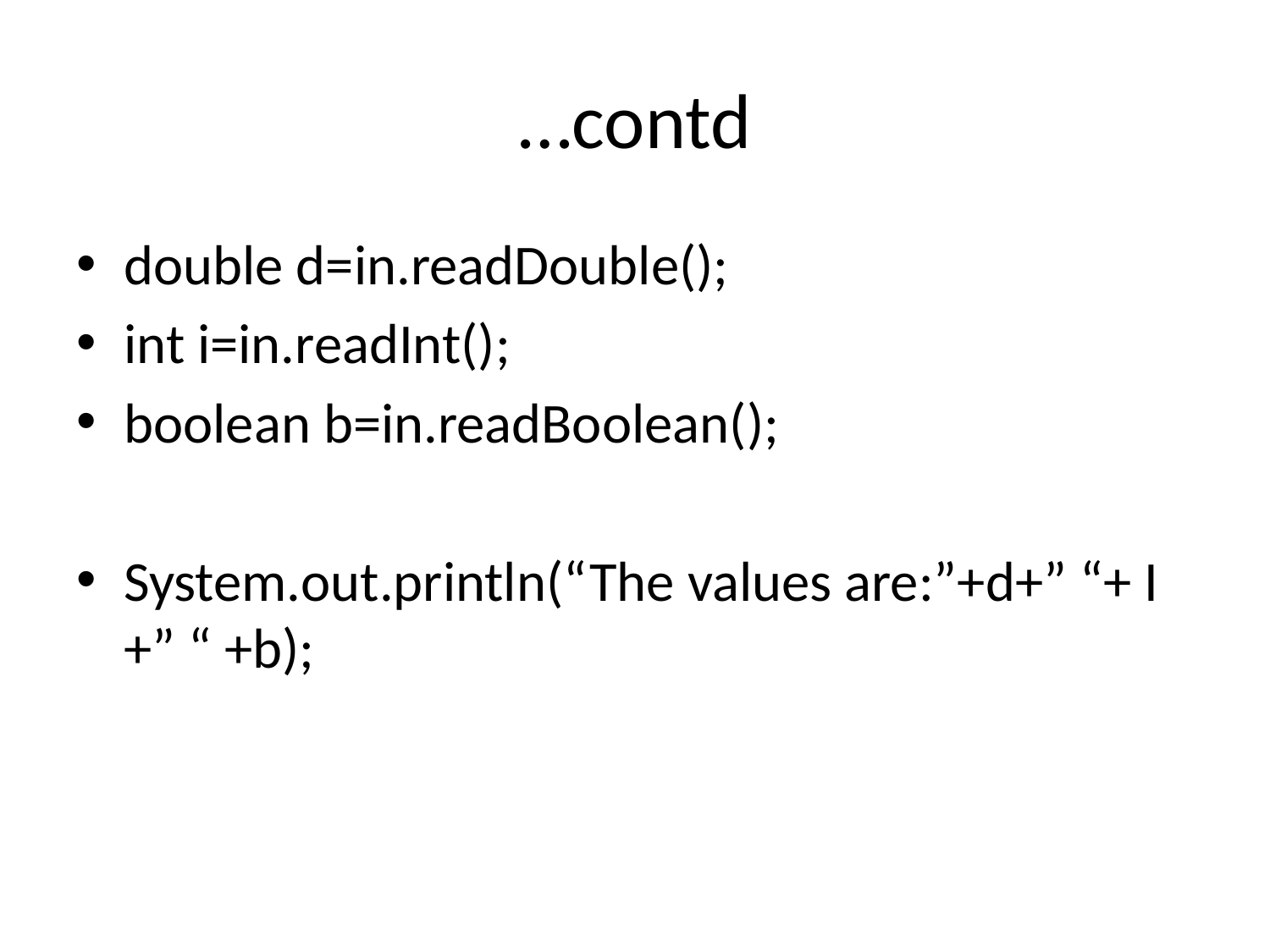

# …contd
double d=in.readDouble();
int i=in.readInt();
boolean b=in.readBoolean();

System.out.println(“The values are:”+d+” “+ I +” “ +b);